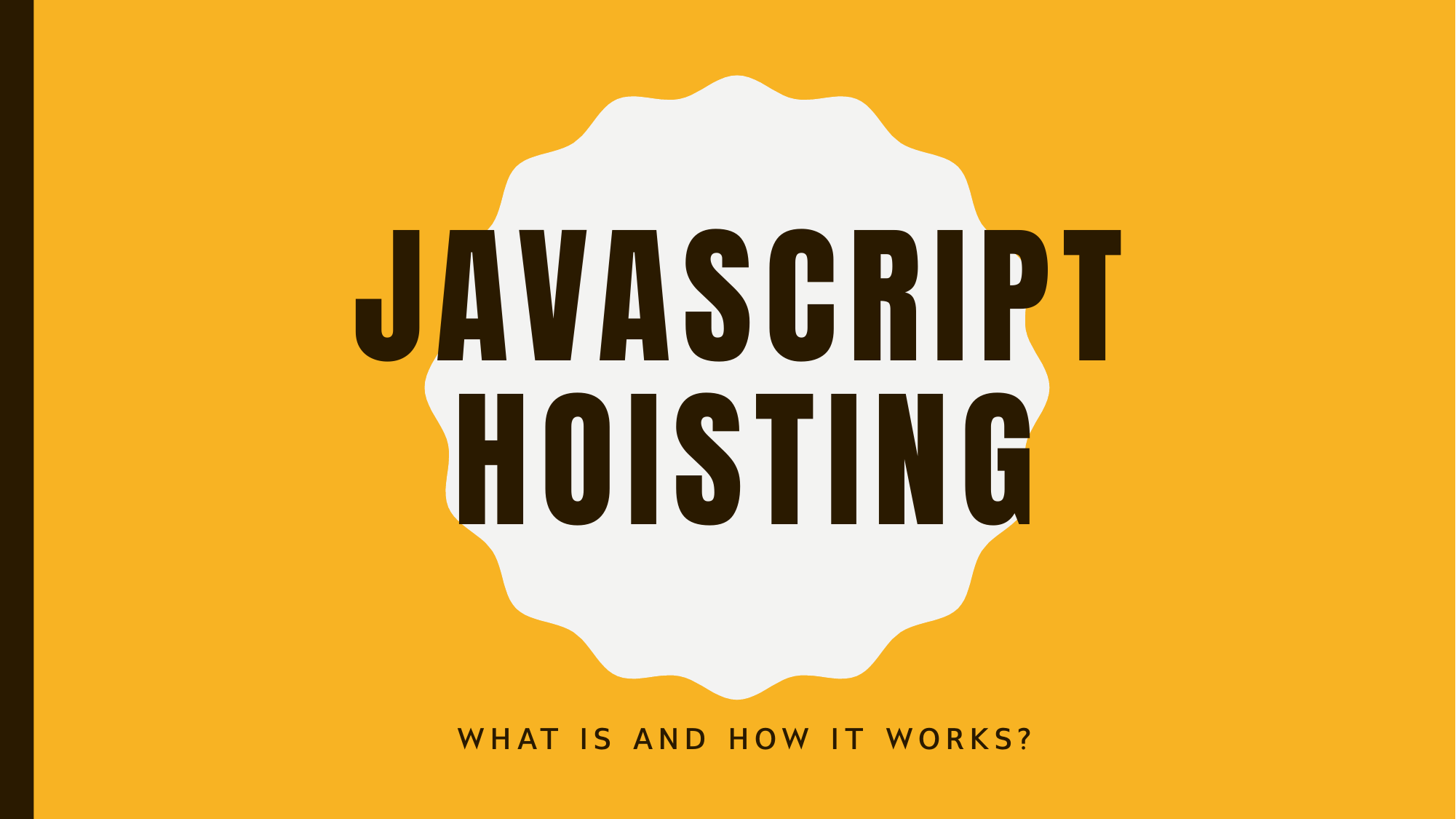

# Javascrıpt hoıstıng
What ıs and how It works?